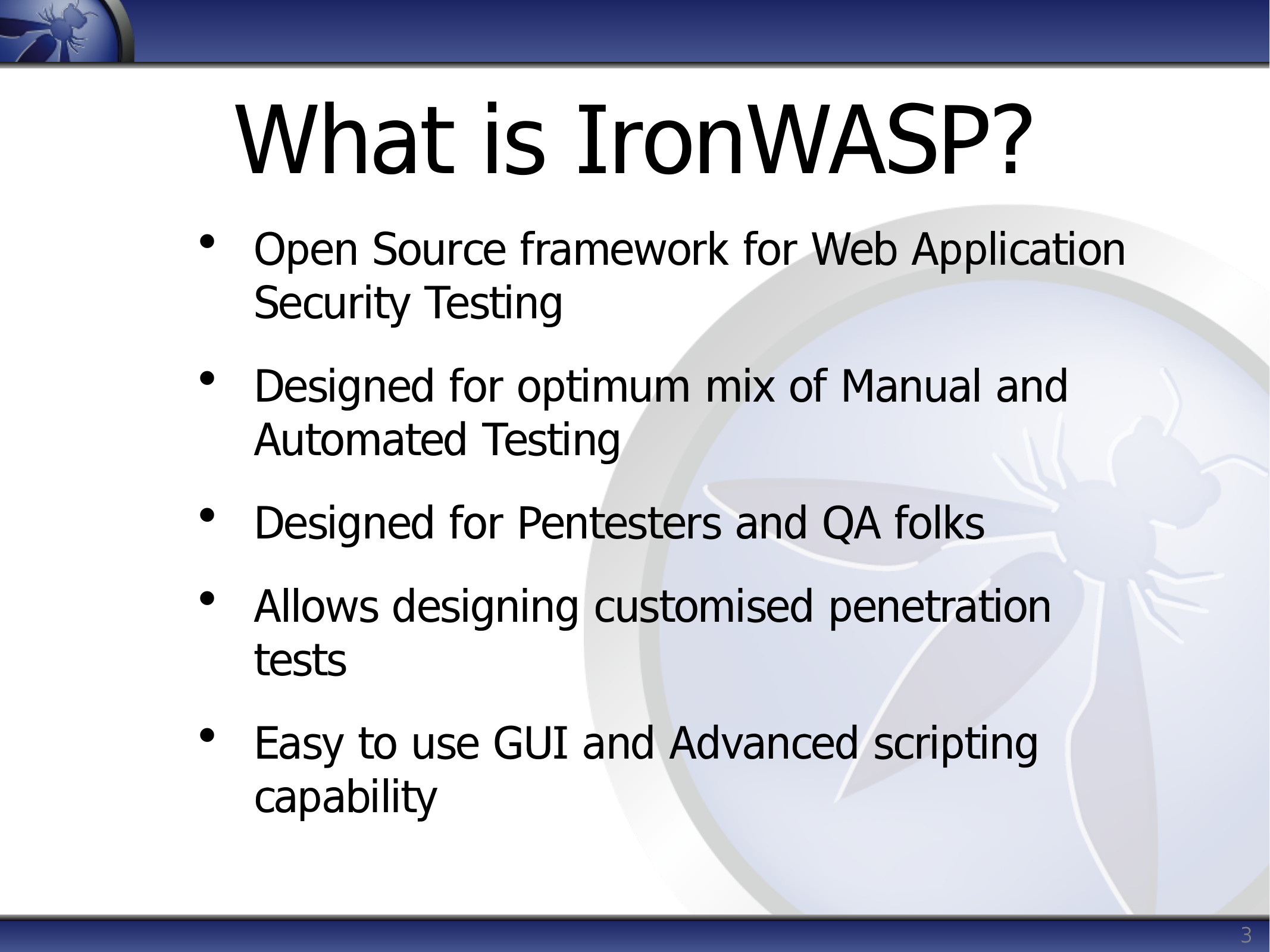

# What is IronWASP?
Open Source framework for Web Application Security Testing
Designed for optimum mix of Manual and Automated Testing
Designed for Pentesters and QA folks
Allows designing customised penetration tests
Easy to use GUI and Advanced scripting capability
3